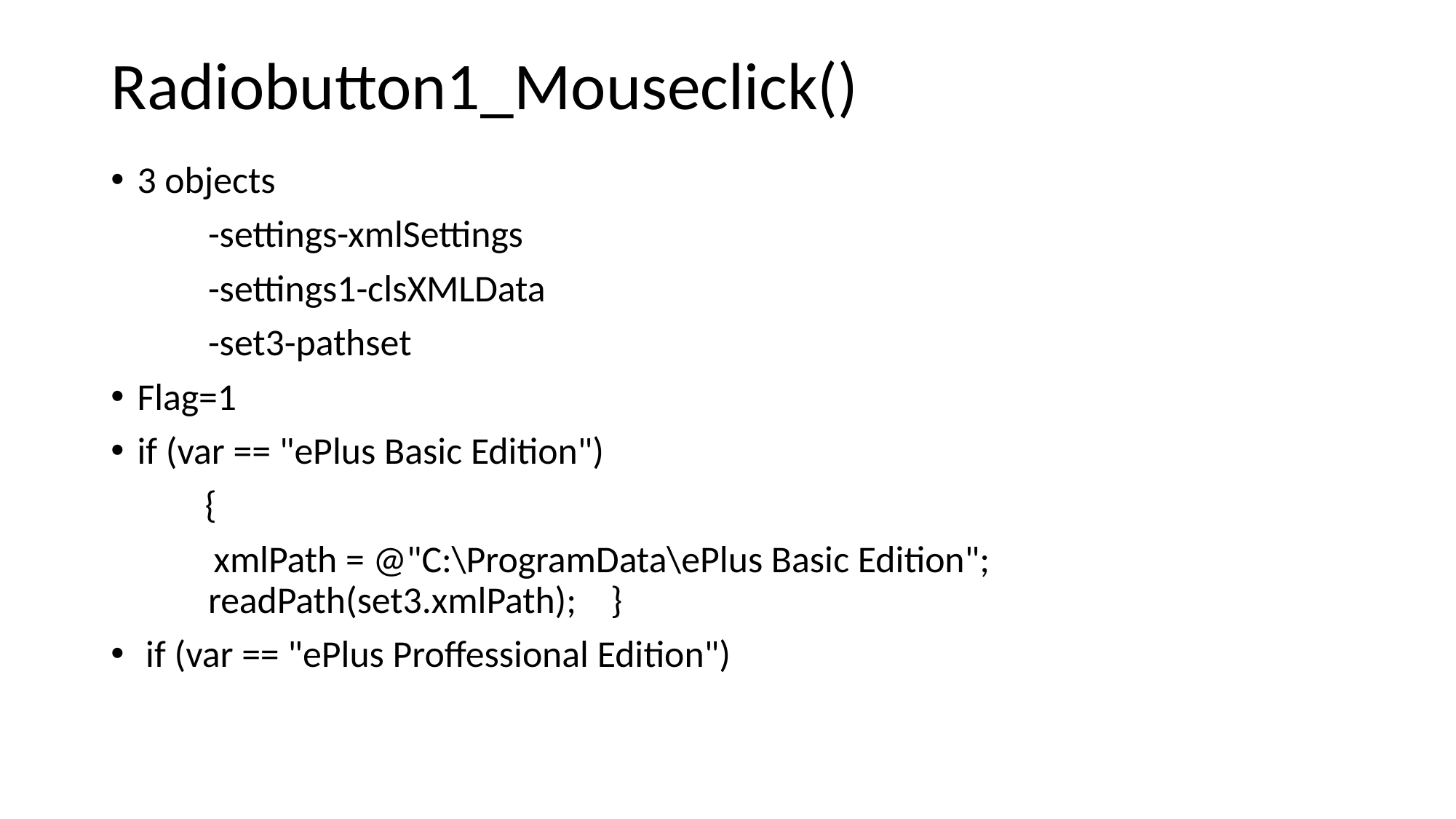

# Radiobutton1_Mouseclick()
3 objects
	-settings-xmlSettings
	-settings1-clsXMLData
	-set3-pathset
Flag=1
if (var == "ePlus Basic Edition")
           {
            xmlPath = @"C:\ProgramData\ePlus Basic Edition";	                            	readPath(set3.xmlPath);    }
 if (var == "ePlus Proffessional Edition")